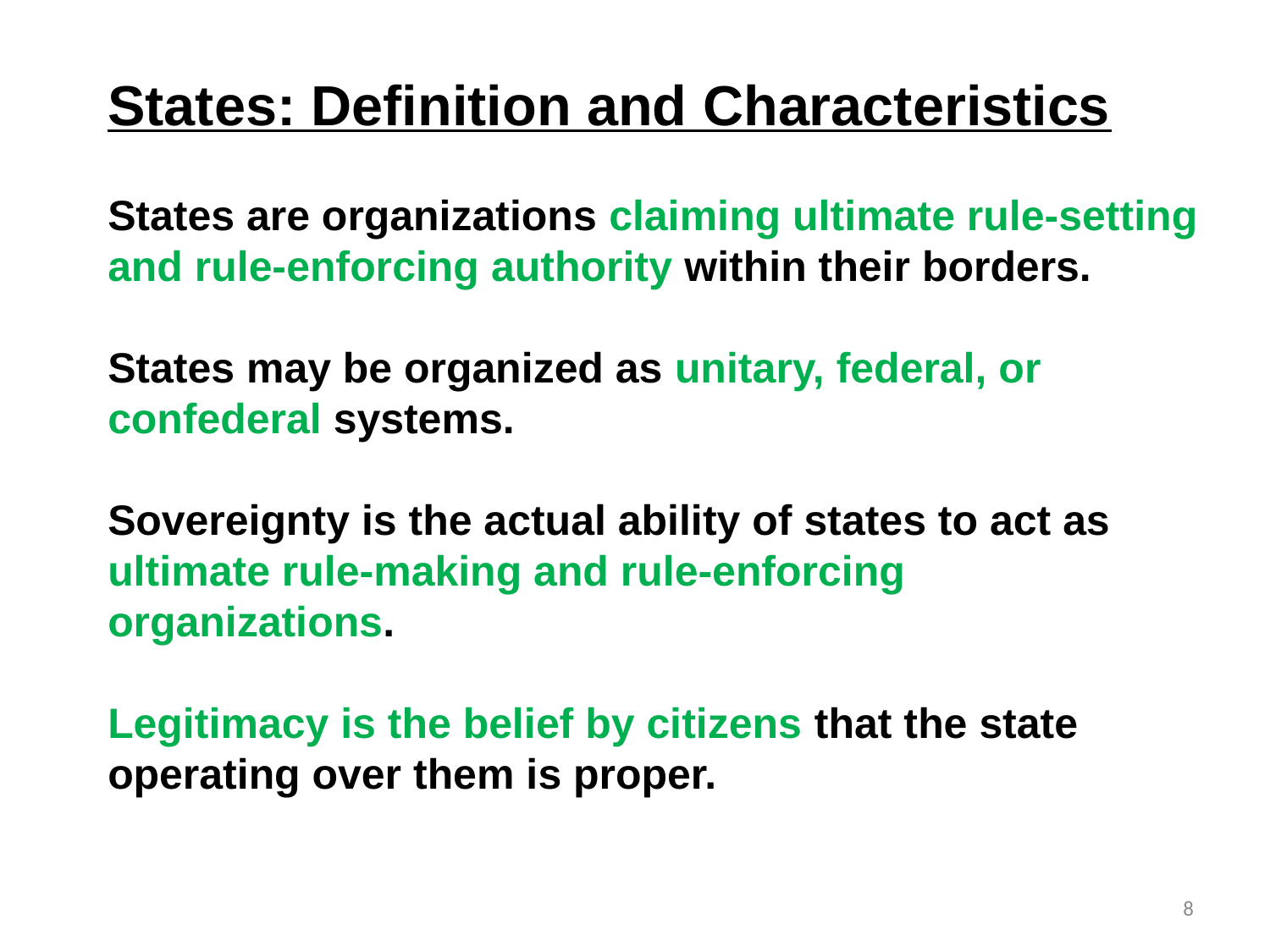

States: Definition and Characteristics

States are organizations claiming ultimate rule-setting and rule-enforcing authority within their borders.

States may be organized as unitary, federal, or confederal systems.

Sovereignty is the actual ability of states to act as ultimate rule-making and rule-enforcing
organizations.

Legitimacy is the belief by citizens that the state operating over them is proper.
8